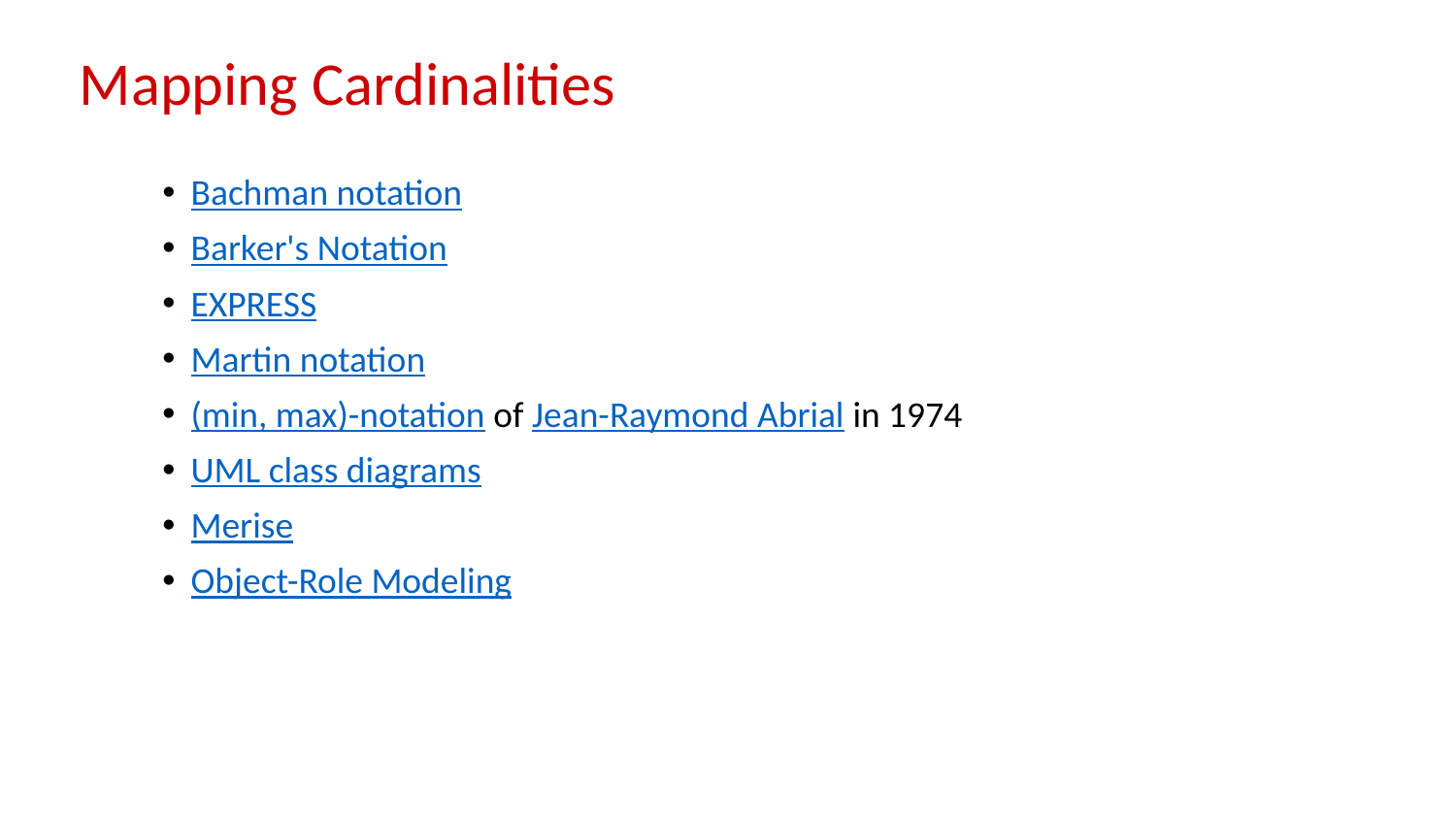

# Mapping Cardinalities
Bachman notation
Barker's Notation
EXPRESS
Martin notation
(min, max)-notation of Jean-Raymond Abrial in 1974
UML class diagrams
Merise
Object-Role Modeling